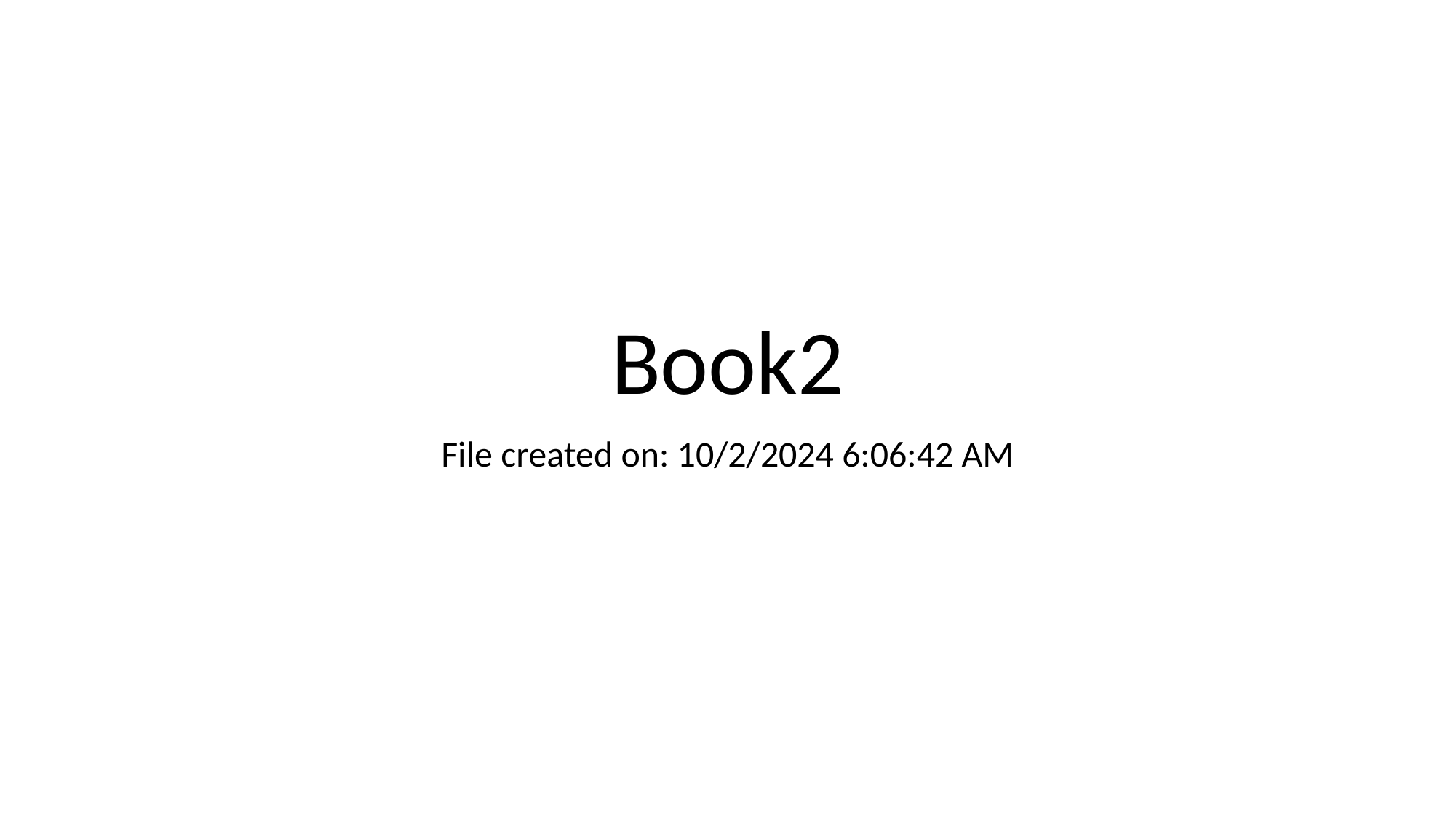

# Book2
File created on: 10/2/2024 6:06:42 AM